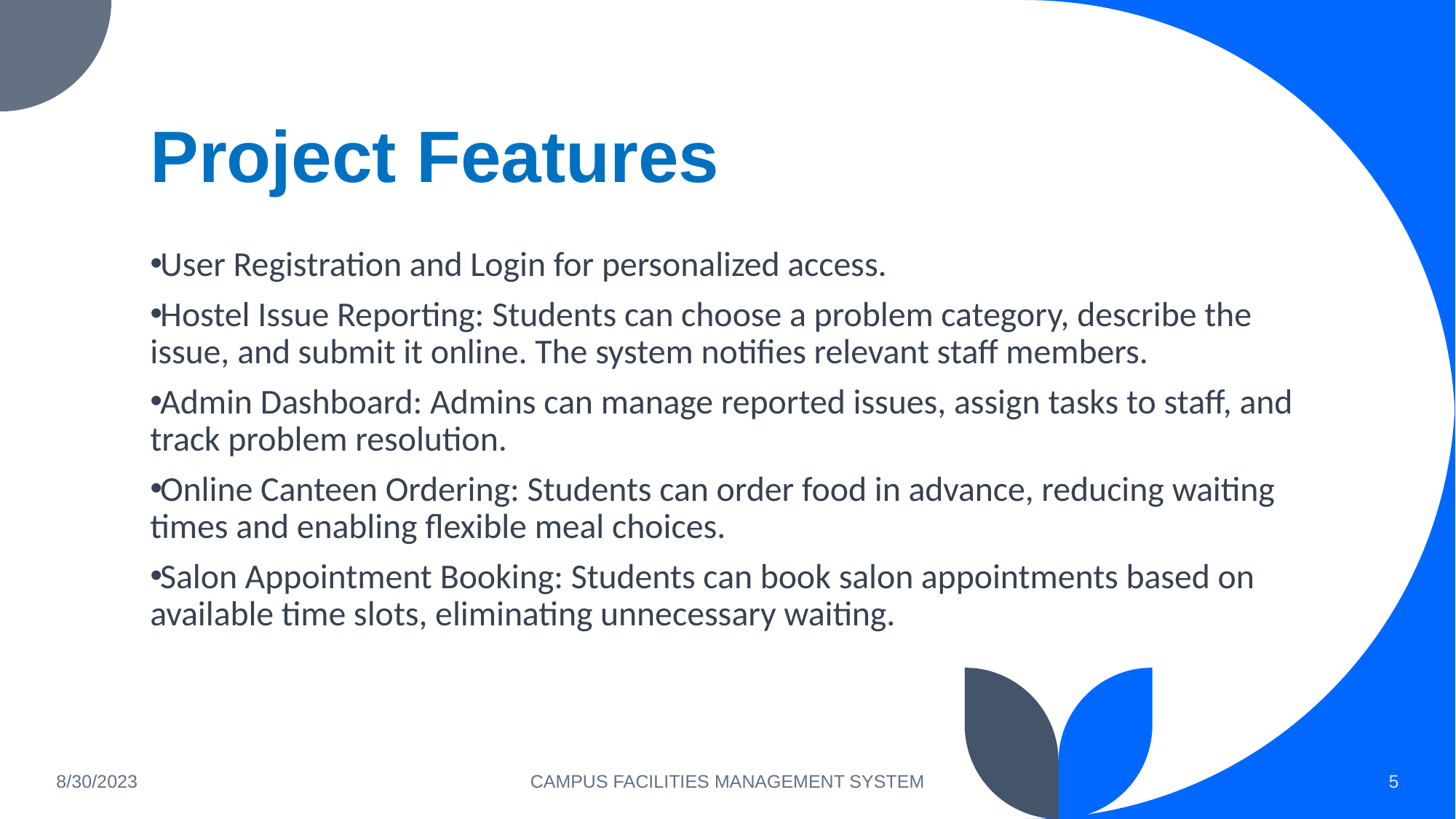

# Project Features
User Registration and Login for personalized access.
Hostel Issue Reporting: Students can choose a problem category, describe the issue, and submit it online. The system notifies relevant staff members.
Admin Dashboard: Admins can manage reported issues, assign tasks to staff, and track problem resolution.
Online Canteen Ordering: Students can order food in advance, reducing waiting times and enabling flexible meal choices.
Salon Appointment Booking: Students can book salon appointments based on available time slots, eliminating unnecessary waiting.

8/30/2023
CAMPUS FACILITIES MANAGEMENT SYSTEM
5